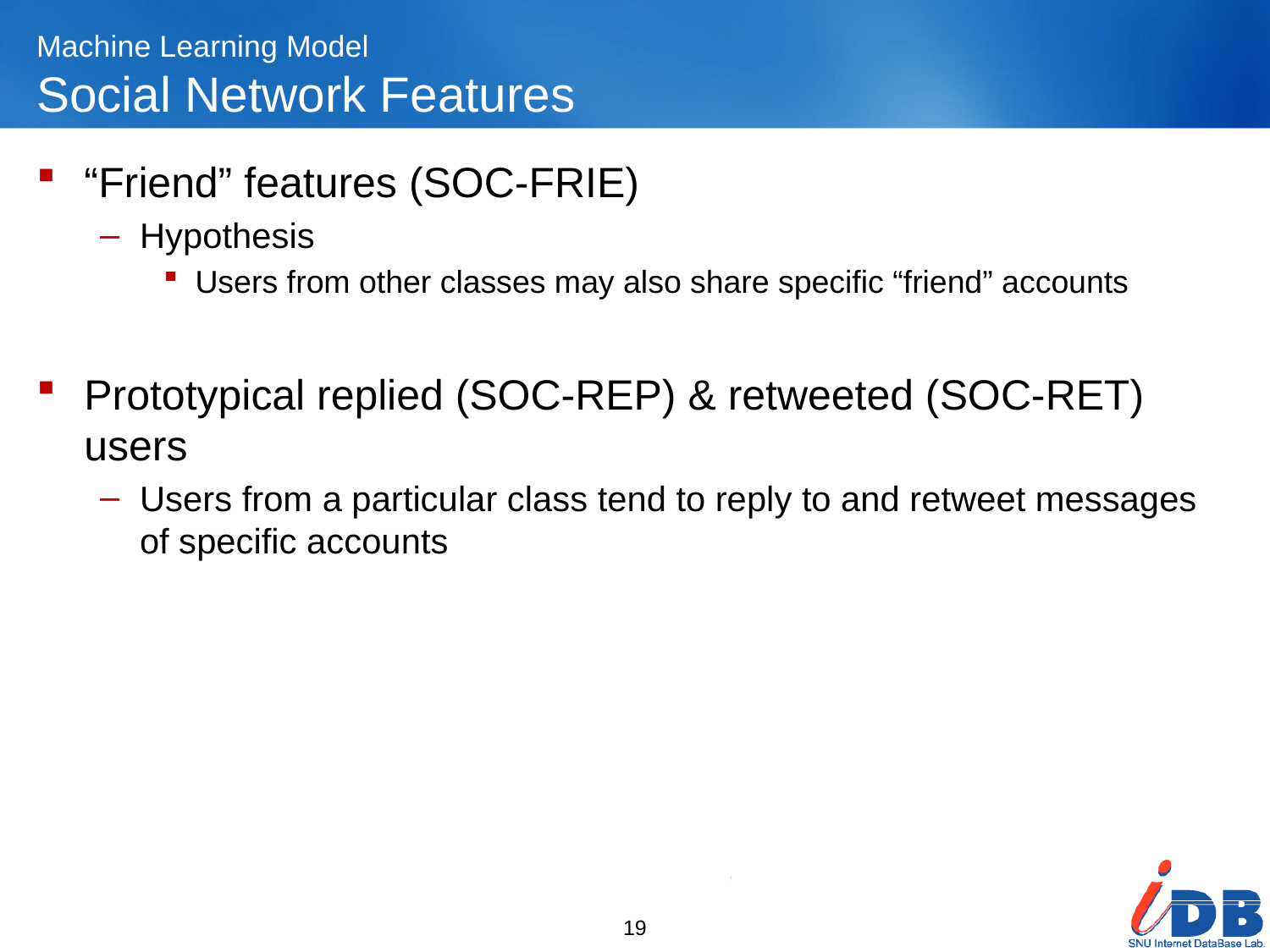

# Machine Learning Model Social Network Features
“Friend” features (SOC-FRIE)
Hypothesis
Users from other classes may also share specific “friend” accounts

Prototypical replied (SOC-REP) & retweeted (SOC-RET) users
Users from a particular class tend to reply to and retweet messages of specific accounts

19